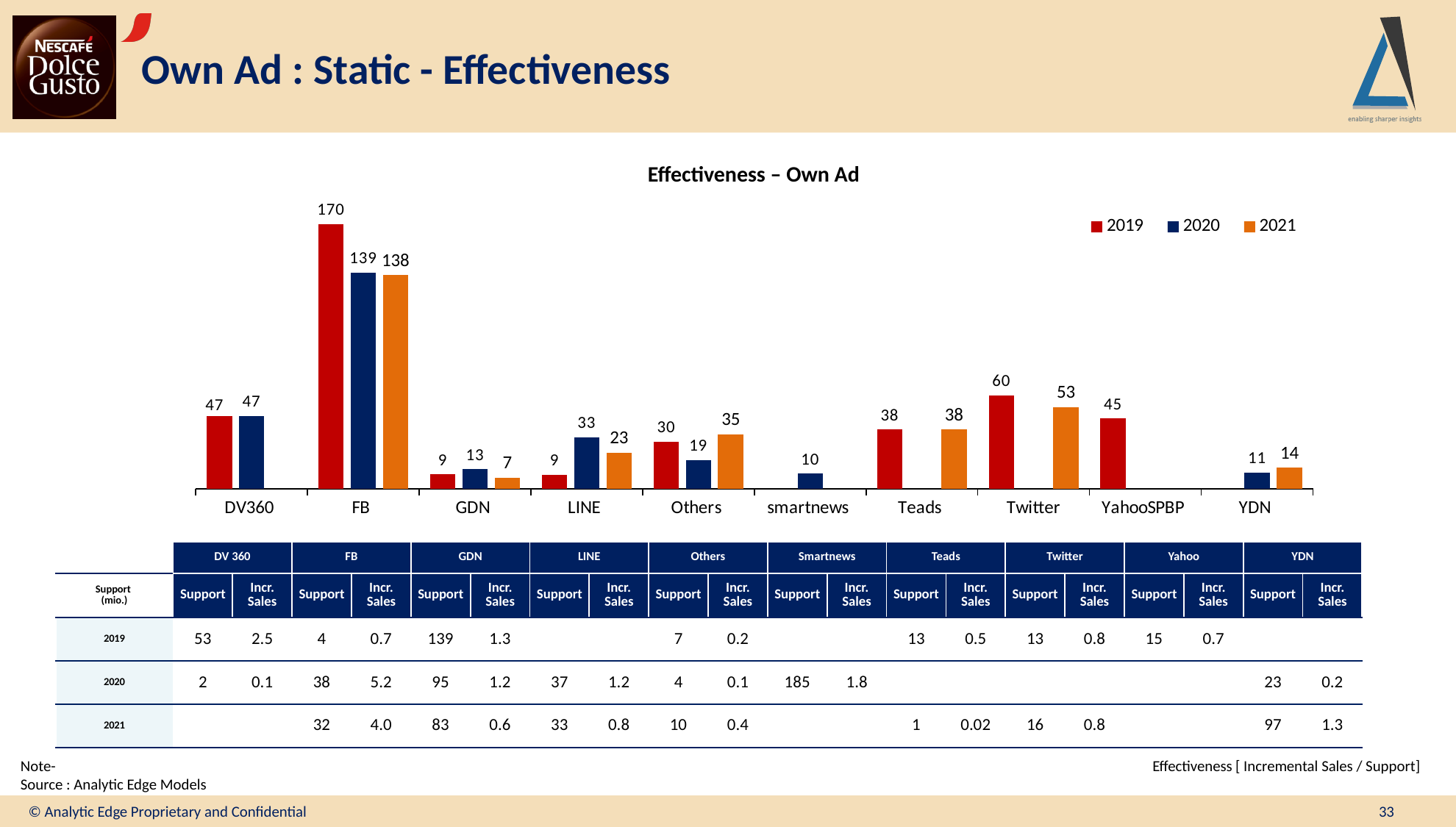

# Own Ad : Static - Effectiveness
Effectiveness – Own Ad

### Chart

| Category | 2019 | 2020 | 2021 |
|---|---|---|---|
| DV360  | 46.85700000476381 | 46.85700000475944 | None |
| FB  | 170.39100001731546 | 139.2122783401835 | 137.60554726145816 |
| GDN  | 9.253180000941645 | 12.607540001280423 | 7.243193882284721 |
| LINE  | 9.024550333333334 | 33.28839722160562 | 23.22037155672362 |
| Others  | 30.448589028001685 | 18.510180427910278 | 34.935465335630425 |
| smartnews  | None | 9.784000000993343 | None |
| Teads  | 38.13838000387984 | None | 38.138380003792236 |
| Twitter | 60.30200000613582 | None | 52.75346345470806 |
| YahooSPBP  | 45.35176000460738 | None | None |
| YDN  | None | 10.608400001088386 | 13.608400001382645 |
|  | DV 360 |  | FB |  | GDN |  | LINE |  | Others |  | Smartnews |  | Teads |  | Twitter |  | Yahoo |  | YDN |  |
| --- | --- | --- | --- | --- | --- | --- | --- | --- | --- | --- | --- | --- | --- | --- | --- | --- | --- | --- | --- | --- |
| Support (mio.) | Support | Incr. Sales | Support | Incr. Sales | Support | Incr. Sales | Support | Incr. Sales | Support | Incr. Sales | Support | Incr. Sales | Support | Incr. Sales | Support | Incr. Sales | Support | Incr. Sales | Support | Incr. Sales |
| 2019 | 53 | 2.5 | 4 | 0.7 | 139 | 1.3 |  |  | 7 | 0.2 |  |  | 13 | 0.5 | 13 | 0.8 | 15 | 0.7 |  |  |
| 2020 | 2 | 0.1 | 38 | 5.2 | 95 | 1.2 | 37 | 1.2 | 4 | 0.1 | 185 | 1.8 |  |  |  |  |  |  | 23 | 0.2 |
| 2021 |  |  | 32 | 4.0 | 83 | 0.6 | 33 | 0.8 | 10 | 0.4 |  |  | 1 | 0.02 | 16 | 0.8 |  |  | 97 | 1.3 |
Note-
Source : Analytic Edge Models
Effectiveness [ Incremental Sales / Support]
© Analytic Edge Proprietary and Confidential
33